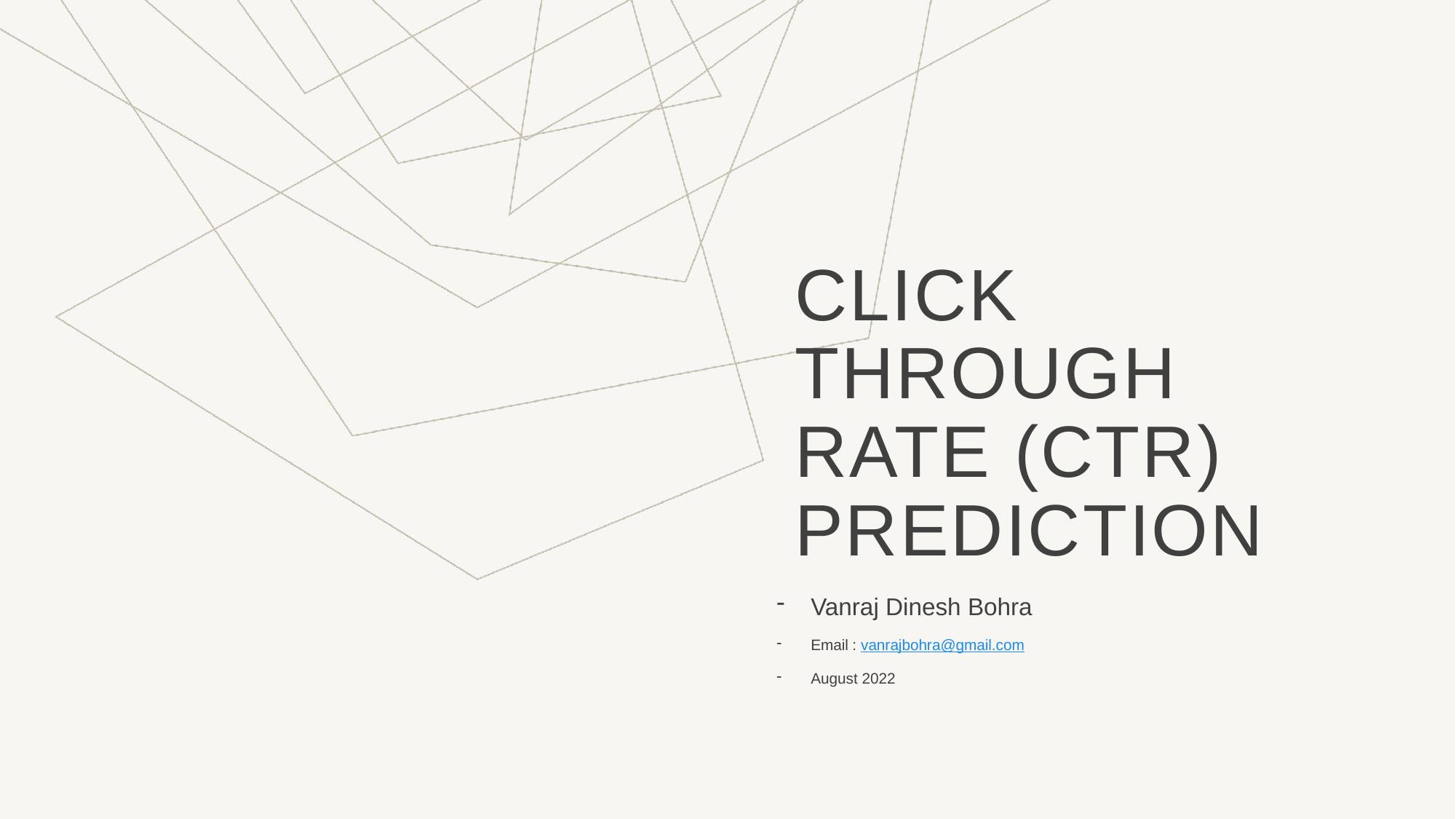

# Click Through RatE (CTR) Prediction
Vanraj Dinesh Bohra
Email : vanrajbohra@gmail.com
August 2022